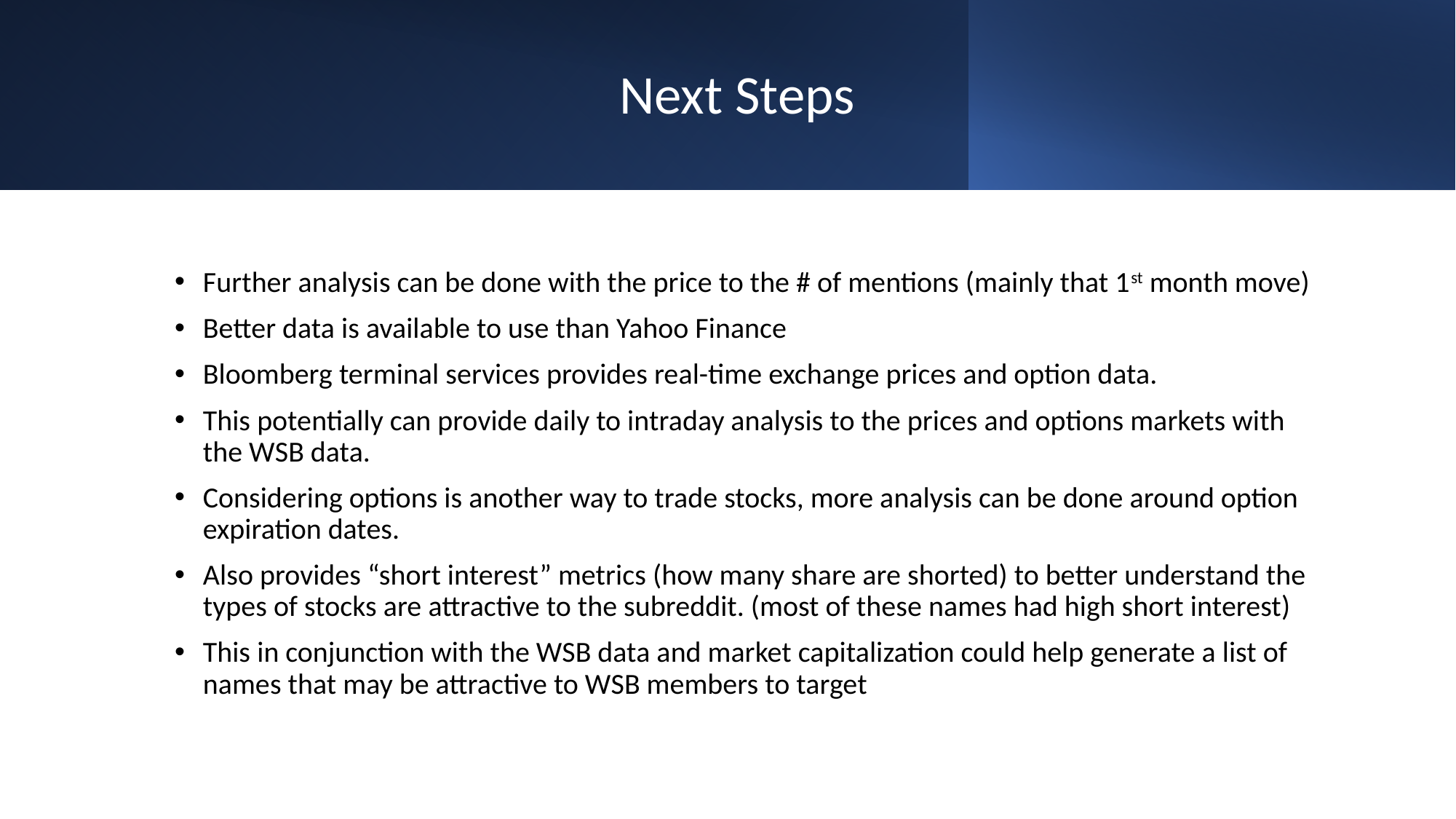

# Next Steps
Further analysis can be done with the price to the # of mentions (mainly that 1st month move)
Better data is available to use than Yahoo Finance
Bloomberg terminal services provides real-time exchange prices and option data.
This potentially can provide daily to intraday analysis to the prices and options markets with the WSB data.
Considering options is another way to trade stocks, more analysis can be done around option expiration dates.
Also provides “short interest” metrics (how many share are shorted) to better understand the types of stocks are attractive to the subreddit. (most of these names had high short interest)
This in conjunction with the WSB data and market capitalization could help generate a list of names that may be attractive to WSB members to target